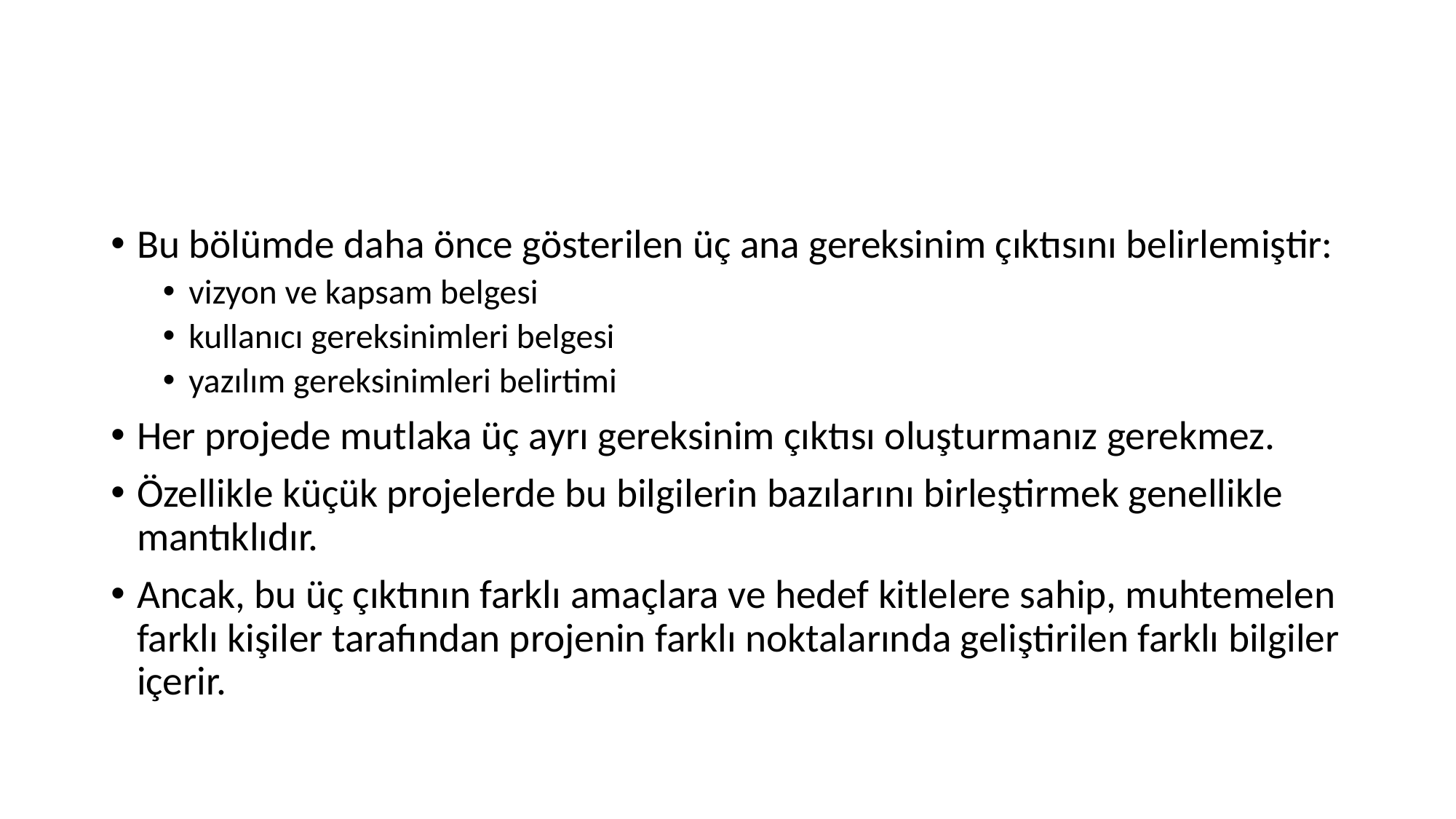

#
Bu bölümde daha önce gösterilen üç ana gereksinim çıktısını belirlemiştir:
vizyon ve kapsam belgesi
kullanıcı gereksinimleri belgesi
yazılım gereksinimleri belirtimi
Her projede mutlaka üç ayrı gereksinim çıktısı oluşturmanız gerekmez.
Özellikle küçük projelerde bu bilgilerin bazılarını birleştirmek genellikle mantıklıdır.
Ancak, bu üç çıktının farklı amaçlara ve hedef kitlelere sahip, muhtemelen farklı kişiler tarafından projenin farklı noktalarında geliştirilen farklı bilgiler içerir.